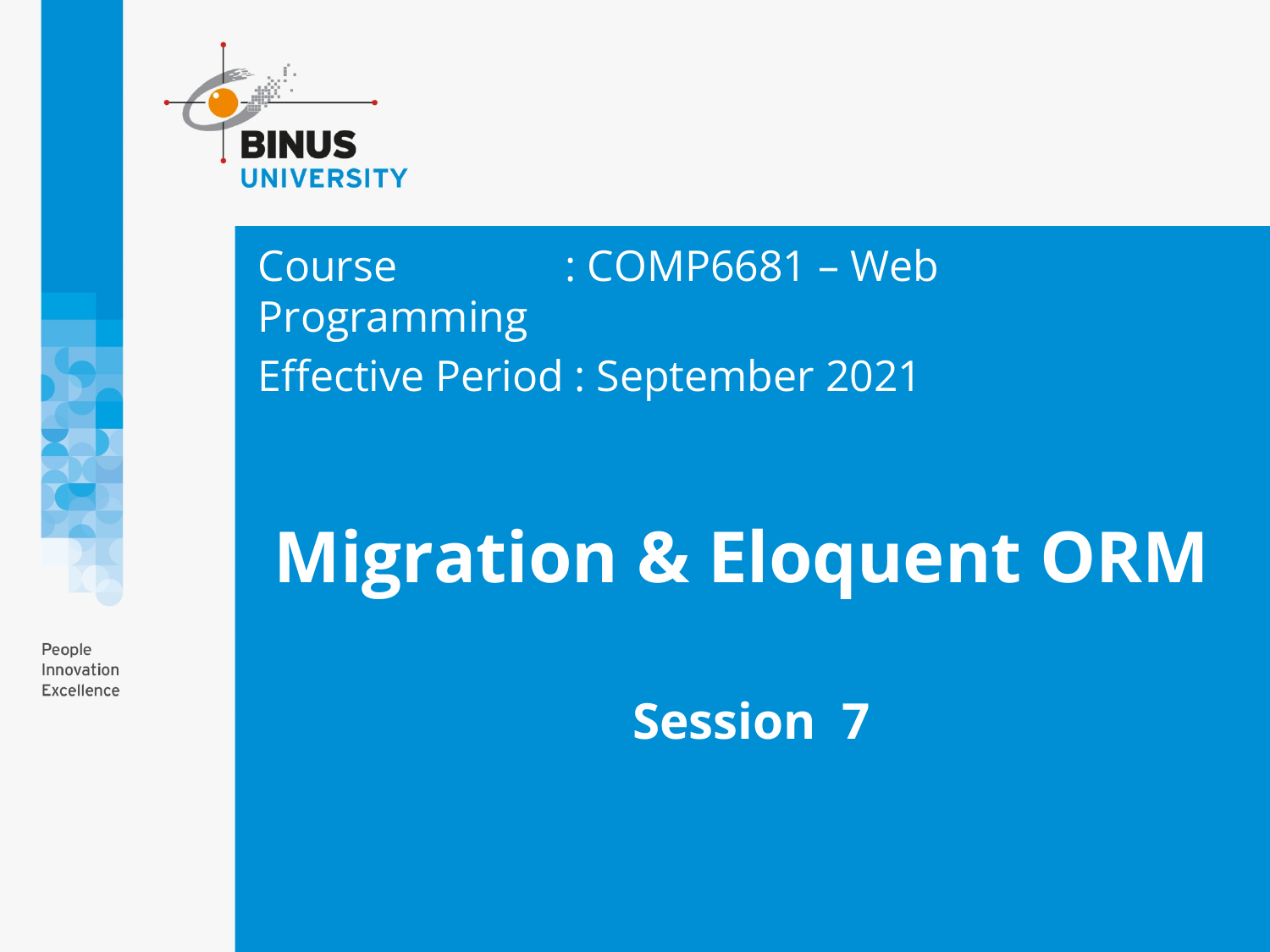

Course		  : COMP6681 – Web Programming
Effective Period : September 2021
# Migration & Eloquent ORM Session  7